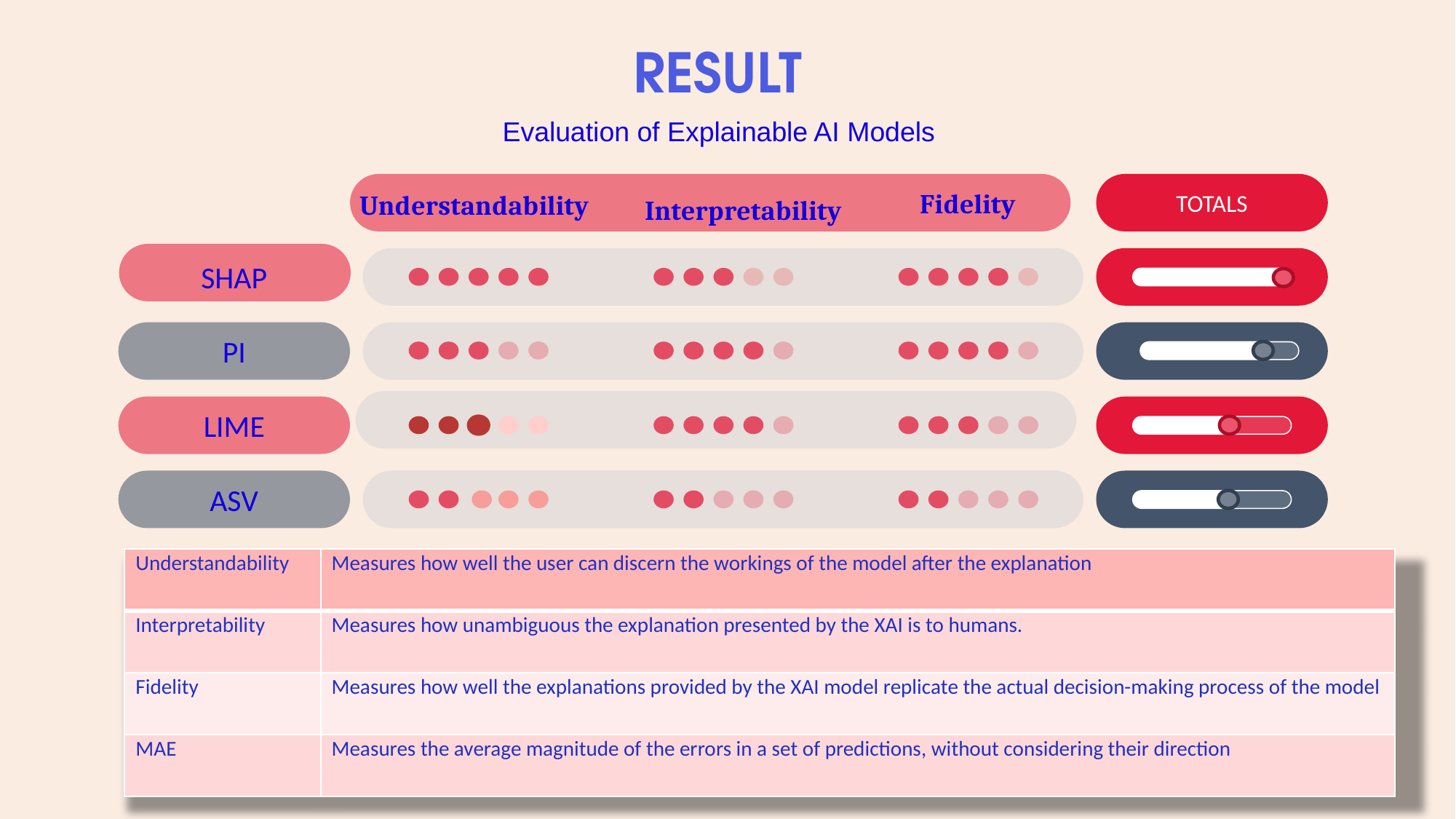

# result
Evaluation of Explainable AI Models

Interpretability
Fidelity
Understandability
TOTALS

SHAP

PI

LIME

ASV

| Understandability | Measures how well the user can discern the workings of the model after the explanation |
| --- | --- |
| Interpretability | Measures how unambiguous the explanation presented by the XAI is to humans. |
| Fidelity | Measures how well the explanations provided by the XAI model replicate the actual decision-making process of the model |
| MAE | Measures the average magnitude of the errors in a set of predictions, without considering their direction |